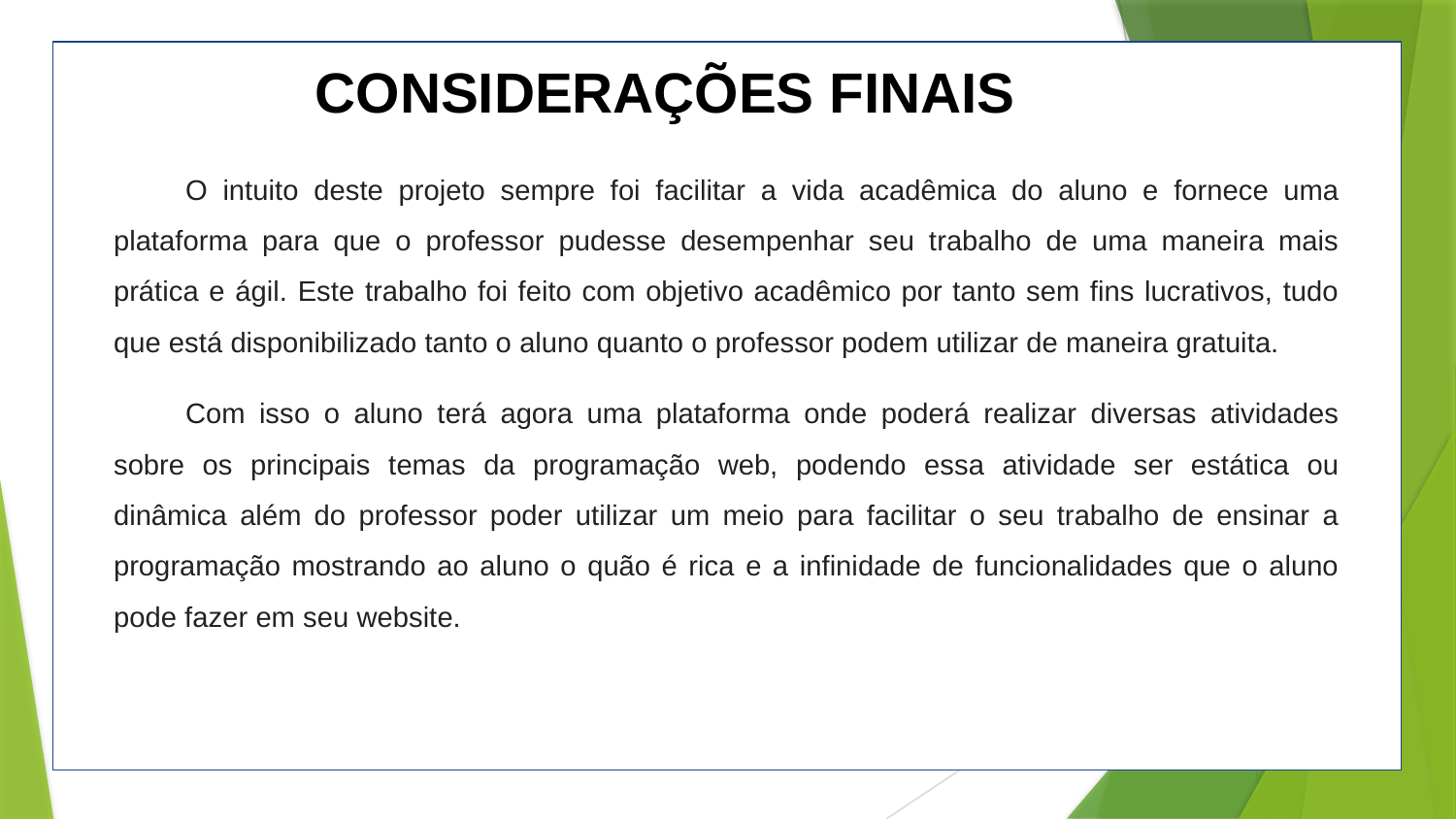

CONSIDERAÇÕES FINAIS

O intuito deste projeto sempre foi facilitar a vida acadêmica do aluno e fornece uma plataforma para que o professor pudesse desempenhar seu trabalho de uma maneira mais prática e ágil. Este trabalho foi feito com objetivo acadêmico por tanto sem fins lucrativos, tudo que está disponibilizado tanto o aluno quanto o professor podem utilizar de maneira gratuita.
Com isso o aluno terá agora uma plataforma onde poderá realizar diversas atividades sobre os principais temas da programação web, podendo essa atividade ser estática ou dinâmica além do professor poder utilizar um meio para facilitar o seu trabalho de ensinar a programação mostrando ao aluno o quão é rica e a infinidade de funcionalidades que o aluno pode fazer em seu website.